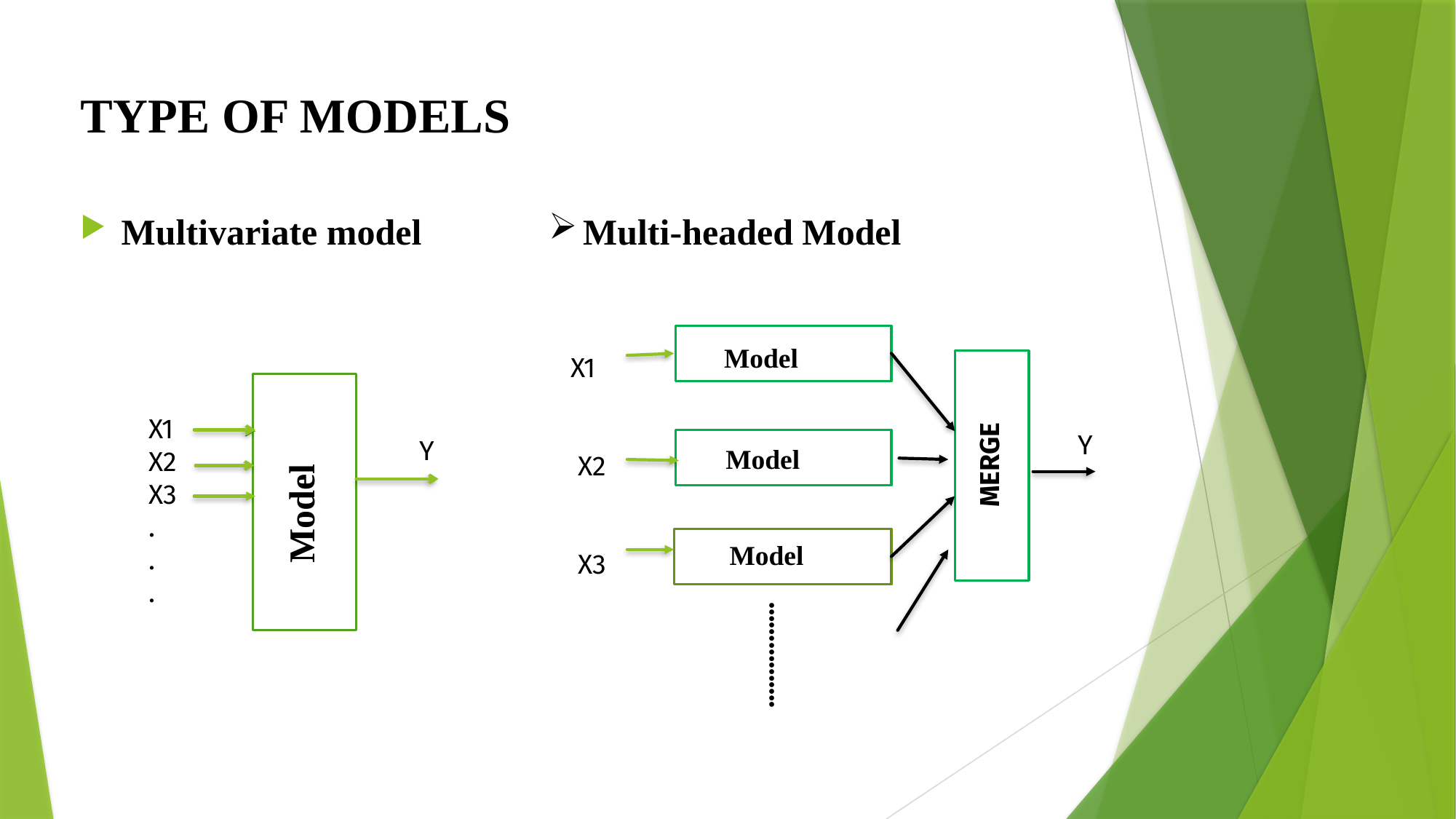

# TYPE OF MODELS
Multivariate model

Multi-headed Model

   X1

    X2

    X3

Model

X1
X2
X3
.
.
.

MERGE
Y
Y

Model
Model

Model
…………….